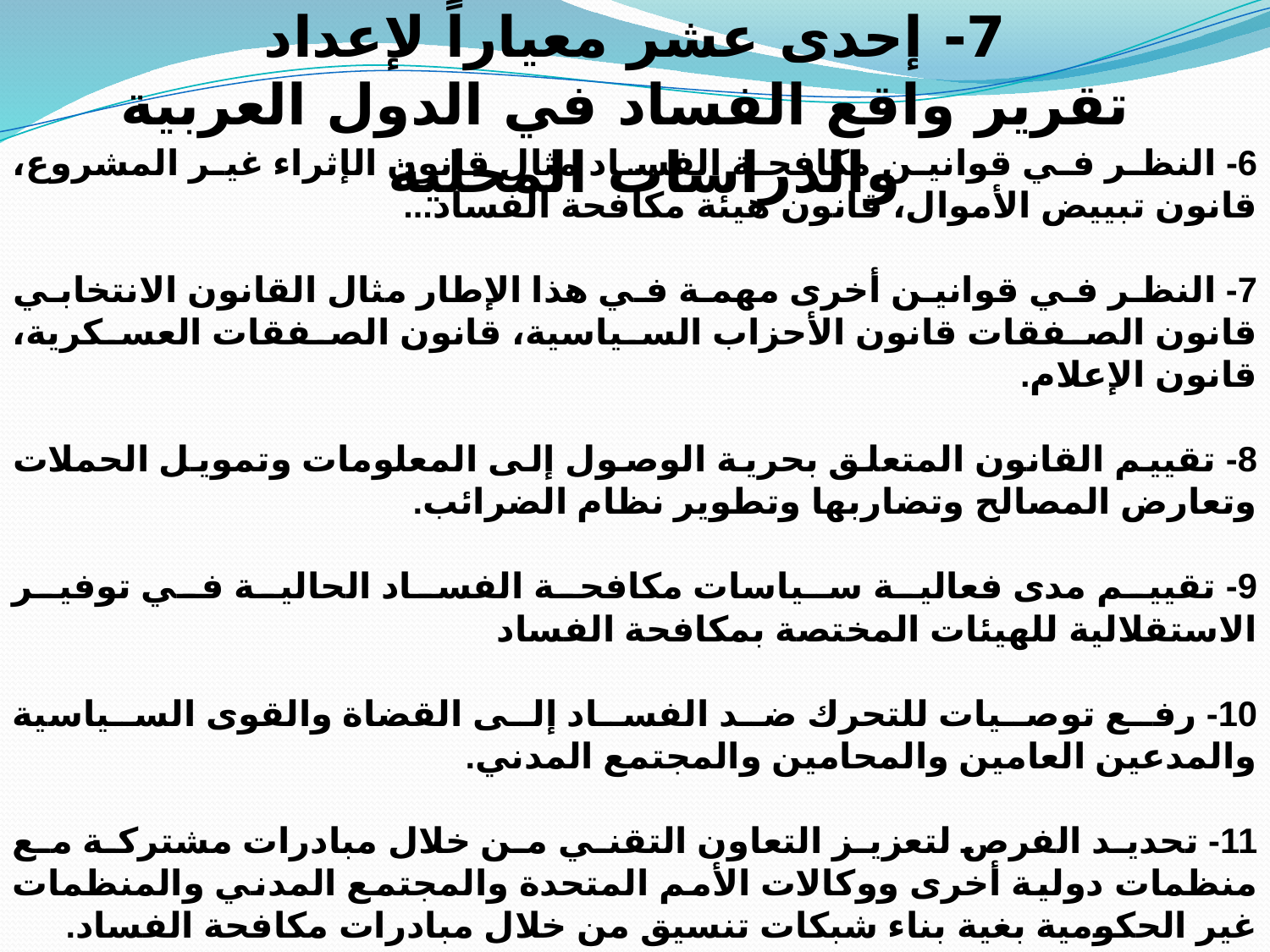

# 7- إحدى عشر معياراً لإعداد تقرير واقع الفساد في الدول العربية والدراسات المحلية

6- النظر في قوانين مكافحة الفساد مثال قانون الإثراء غير المشروع، قانون تبييض الأموال، قانون هيئة مكافحة الفساد...

7- النظر في قوانين أخرى مهمة في هذا الإطار مثال القانون الانتخابي قانون الصفقات قانون الأحزاب السياسية، قانون الصفقات العسكرية، قانون الإعلام.

8- تقييم القانون المتعلق بحرية الوصول إلى المعلومات وتمويل الحملات وتعارض المصالح وتضاربها وتطوير نظام الضرائب.

9- تقييم مدى فعالية سياسات مكافحة الفساد الحالية في توفير الاستقلالية للهيئات المختصة بمكافحة الفساد

10- رفع توصيات للتحرك ضد الفساد إلى القضاة والقوى السياسية والمدعين العامين والمحامين والمجتمع المدني.

11- تحديد الفرص لتعزيز التعاون التقني من خلال مبادرات مشتركة مع منظمات دولية أخرى ووكالات الأمم المتحدة والمجتمع المدني والمنظمات غير الحكومية بغية بناء شبكات تنسيق من خلال مبادرات مكافحة الفساد.